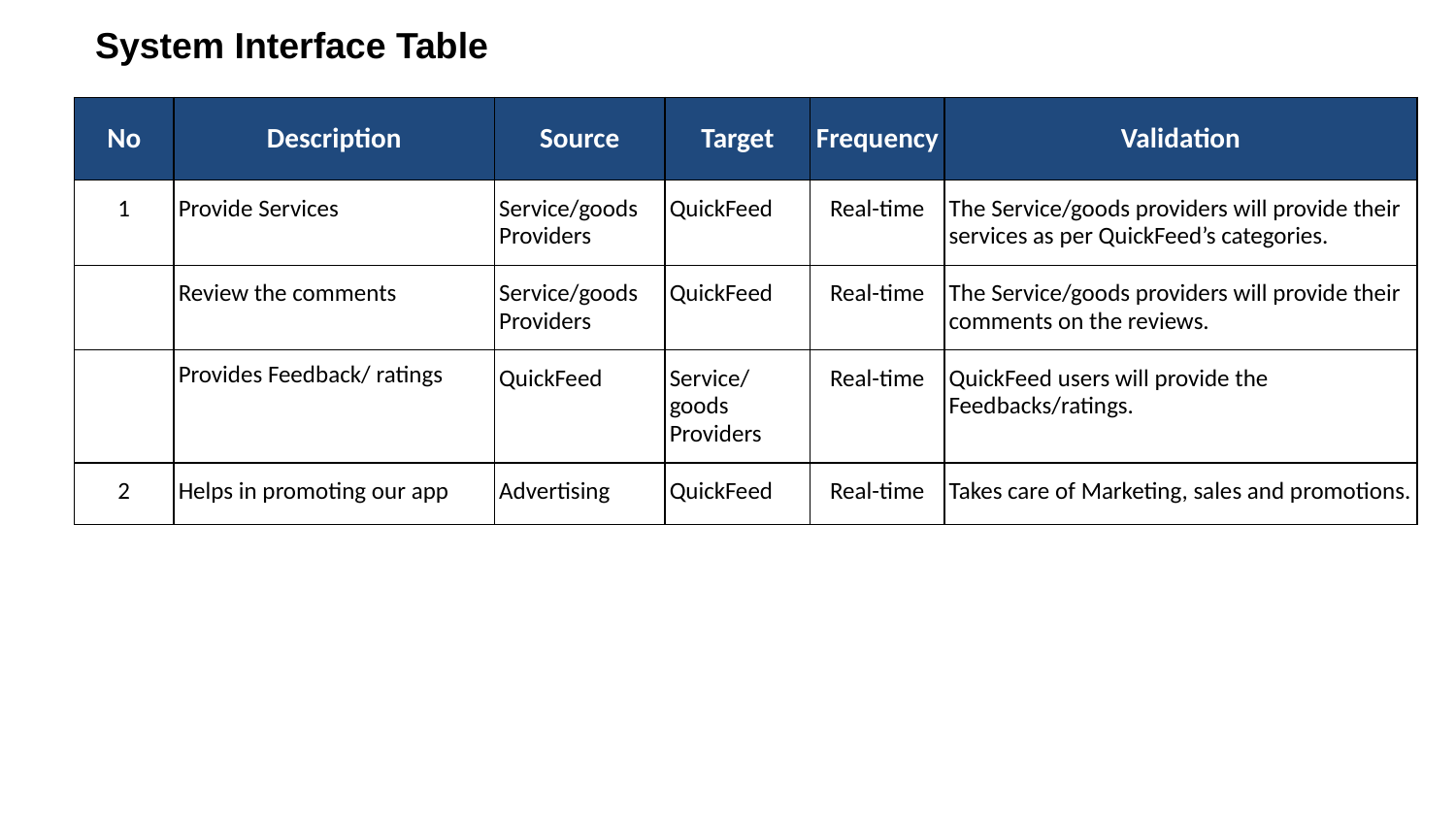

System Interface Table
| No | Description | Source | Target | Frequency | Validation |
| --- | --- | --- | --- | --- | --- |
| 1 | Provide Services | Service/goods Providers | QuickFeed | Real-time | The Service/goods providers will provide their services as per QuickFeed’s categories. |
|  | Review the comments | Service/goods Providers | QuickFeed | Real-time | The Service/goods providers will provide their comments on the reviews. |
|  | Provides Feedback/ ratings | QuickFeed | Service/goods Providers | Real-time | QuickFeed users will provide the Feedbacks/ratings. |
| 2 | Helps in promoting our app | Advertising | QuickFeed | Real-time | Takes care of Marketing, sales and promotions. |